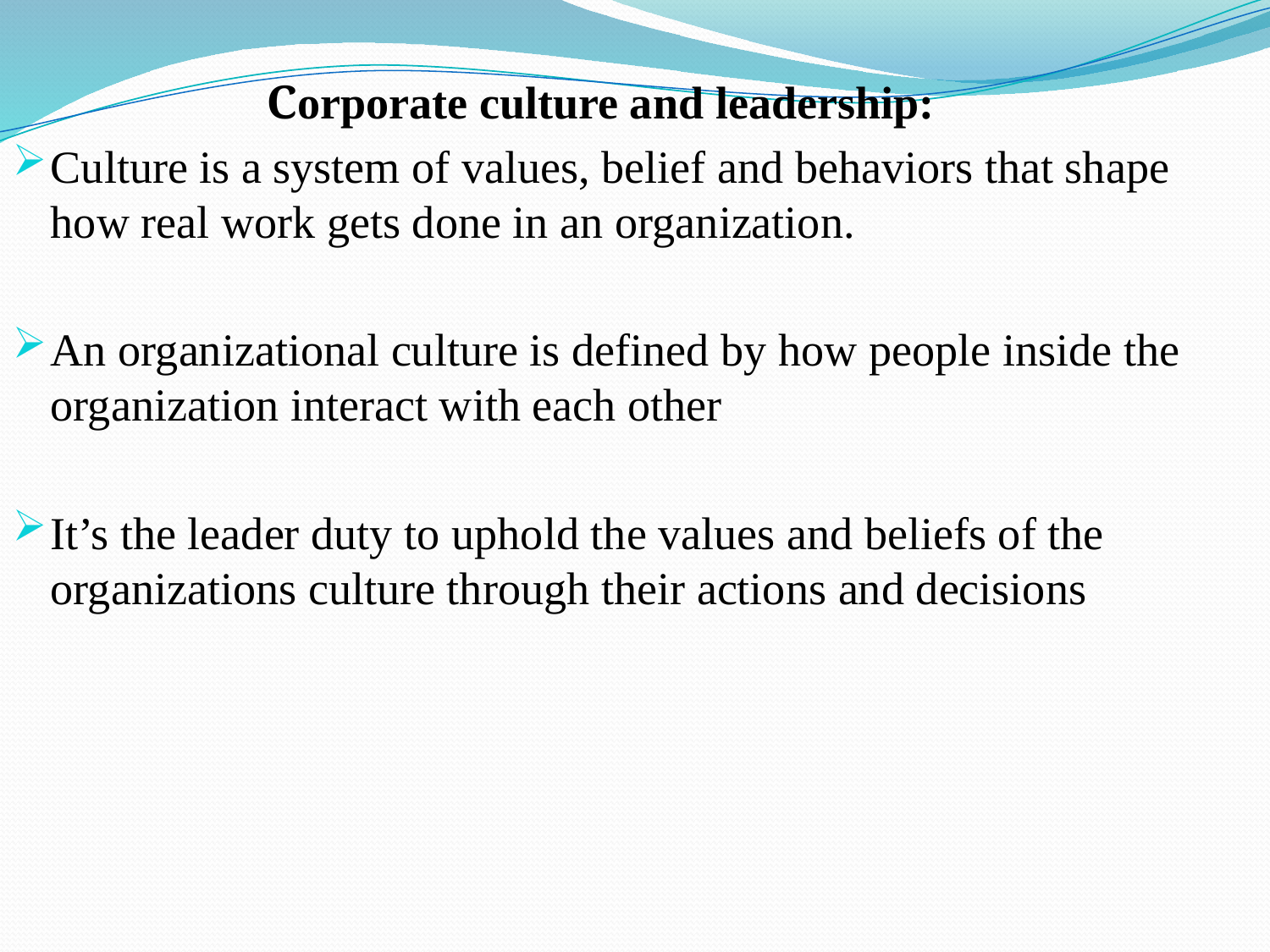

Corporate culture and leadership:
Culture is a system of values, belief and behaviors that shape how real work gets done in an organization.

An organizational culture is defined by how people inside the organization interact with each other

It’s the leader duty to uphold the values and beliefs of the organizations culture through their actions and decisions